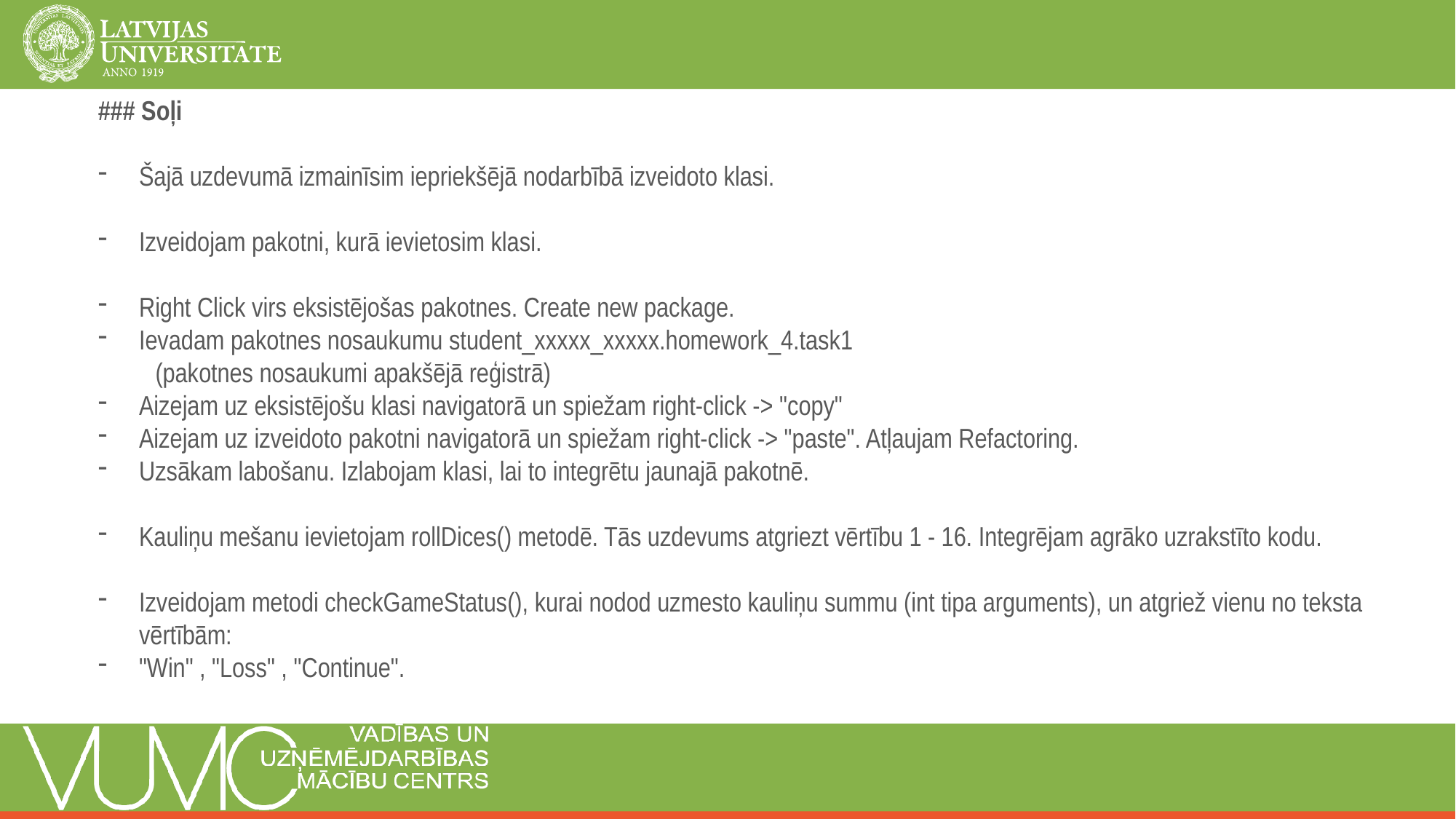

### Soļi

Šajā uzdevumā izmainīsim iepriekšējā nodarbībā izveidoto klasi.

Izveidojam pakotni, kurā ievietosim klasi.

Right Click virs eksistējošas pakotnes. Create new package.
Ievadam pakotnes nosaukumu student_xxxxx_xxxxx.homework_4.task1
(pakotnes nosaukumi apakšējā reģistrā)
Aizejam uz eksistējošu klasi navigatorā un spiežam right-click -> "copy"
Aizejam uz izveidoto pakotni navigatorā un spiežam right-click -> "paste". Atļaujam Refactoring.
Uzsākam labošanu. Izlabojam klasi, lai to integrētu jaunajā pakotnē.

Kauliņu mešanu ievietojam rollDices() metodē. Tās uzdevums atgriezt vērtību 1 - 16. Integrējam agrāko uzrakstīto kodu.

Izveidojam metodi checkGameStatus(), kurai nodod uzmesto kauliņu summu (int tipa arguments), un atgriež vienu no teksta vērtībām:
"Win" , "Loss" , "Continue".